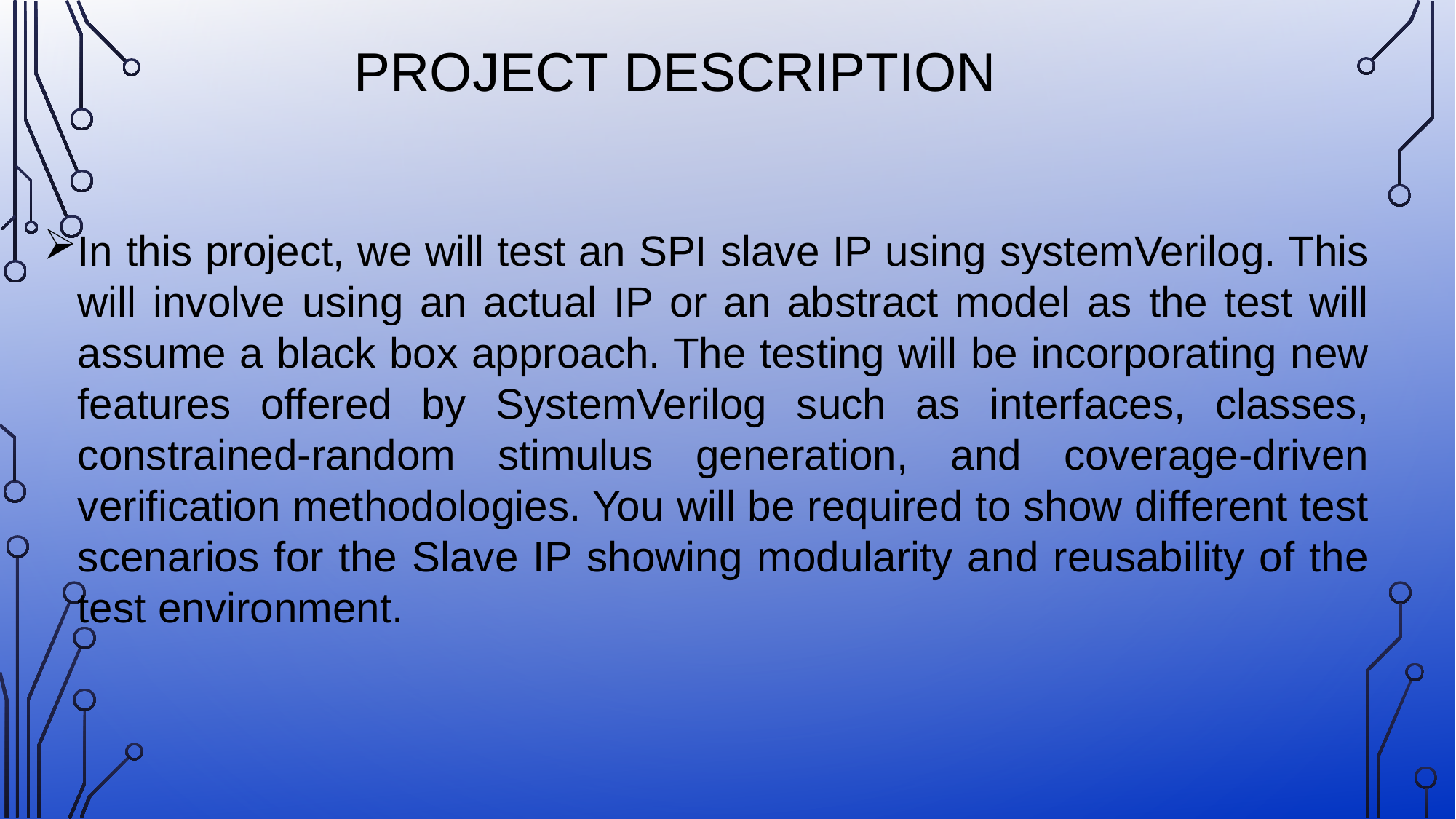

# Project Description
In this project, we will test an SPI slave IP using systemVerilog. This will involve using an actual IP or an abstract model as the test will assume a black box approach. The testing will be incorporating new features offered by SystemVerilog such as interfaces, classes, constrained-random stimulus generation, and coverage-driven verification methodologies. You will be required to show different test scenarios for the Slave IP showing modularity and reusability of the test environment.